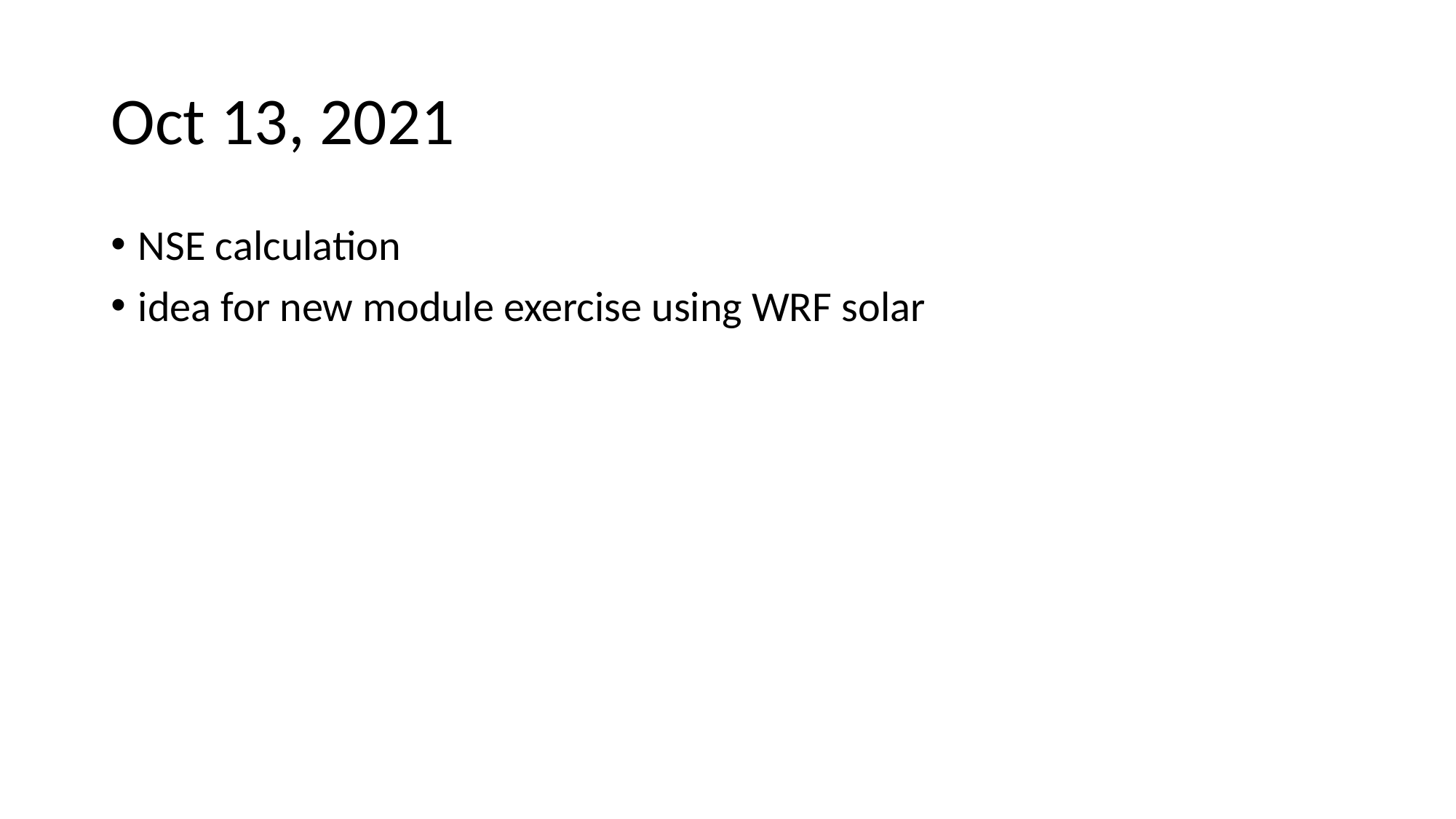

# Oct 13, 2021
NSE calculation
idea for new module exercise using WRF solar